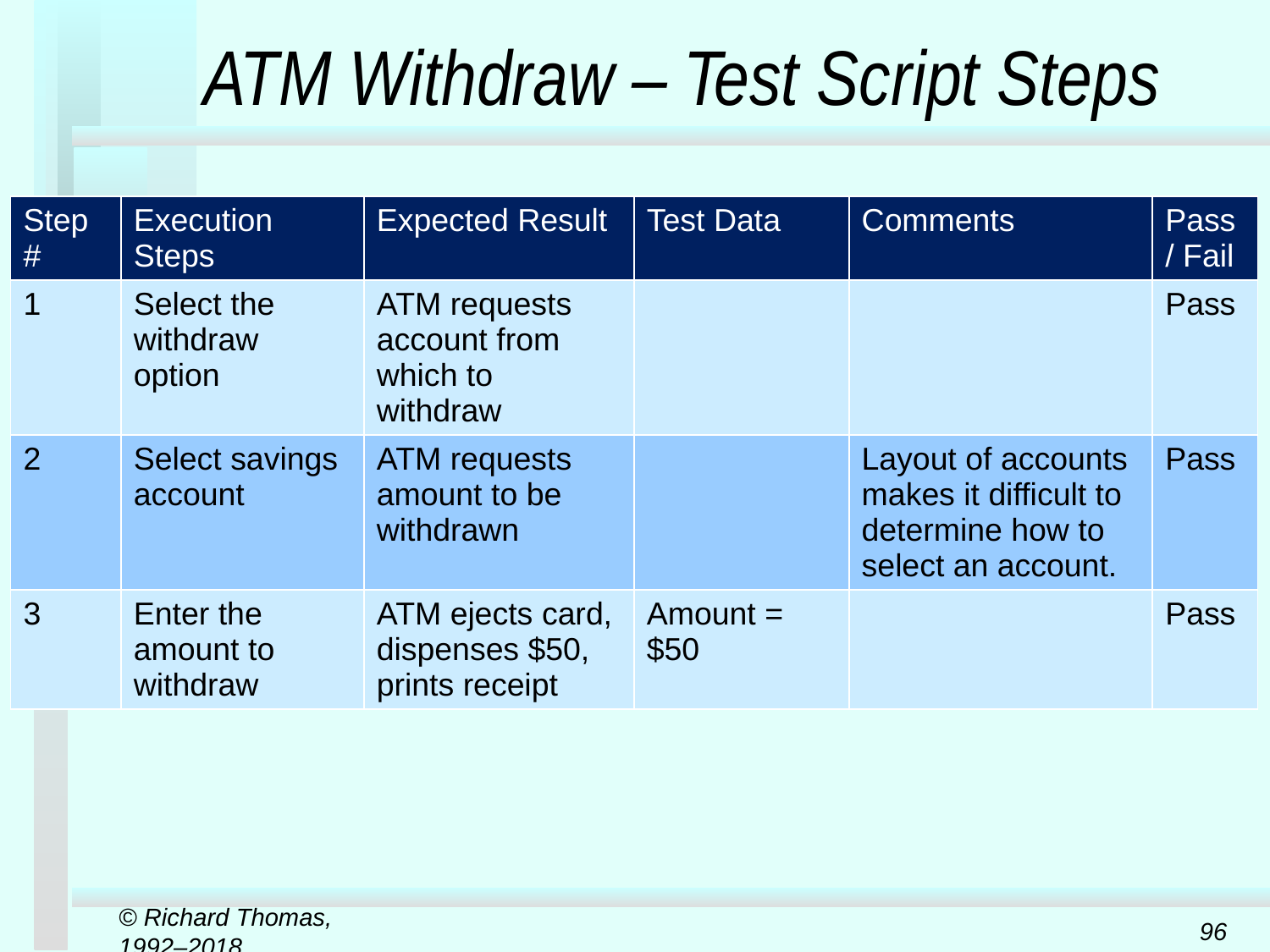

# ATM Withdraw – Test Script Steps
| Step # | Execution Steps | Expected Result | Test Data | Comments | Pass / Fail |
| --- | --- | --- | --- | --- | --- |
| 1 | Select the withdraw option | ATM requests account from which to withdraw |  |  | Pass |
| 2 | Select savings account | ATM requests amount to be withdrawn |  | Layout of accounts makes it difficult to determine how to select an account. | Pass |
| 3 | Enter the amount to withdraw | ATM ejects card, dispenses $50, prints receipt | Amount = $50 |  | Pass |
© Richard Thomas, 1992–2018
96